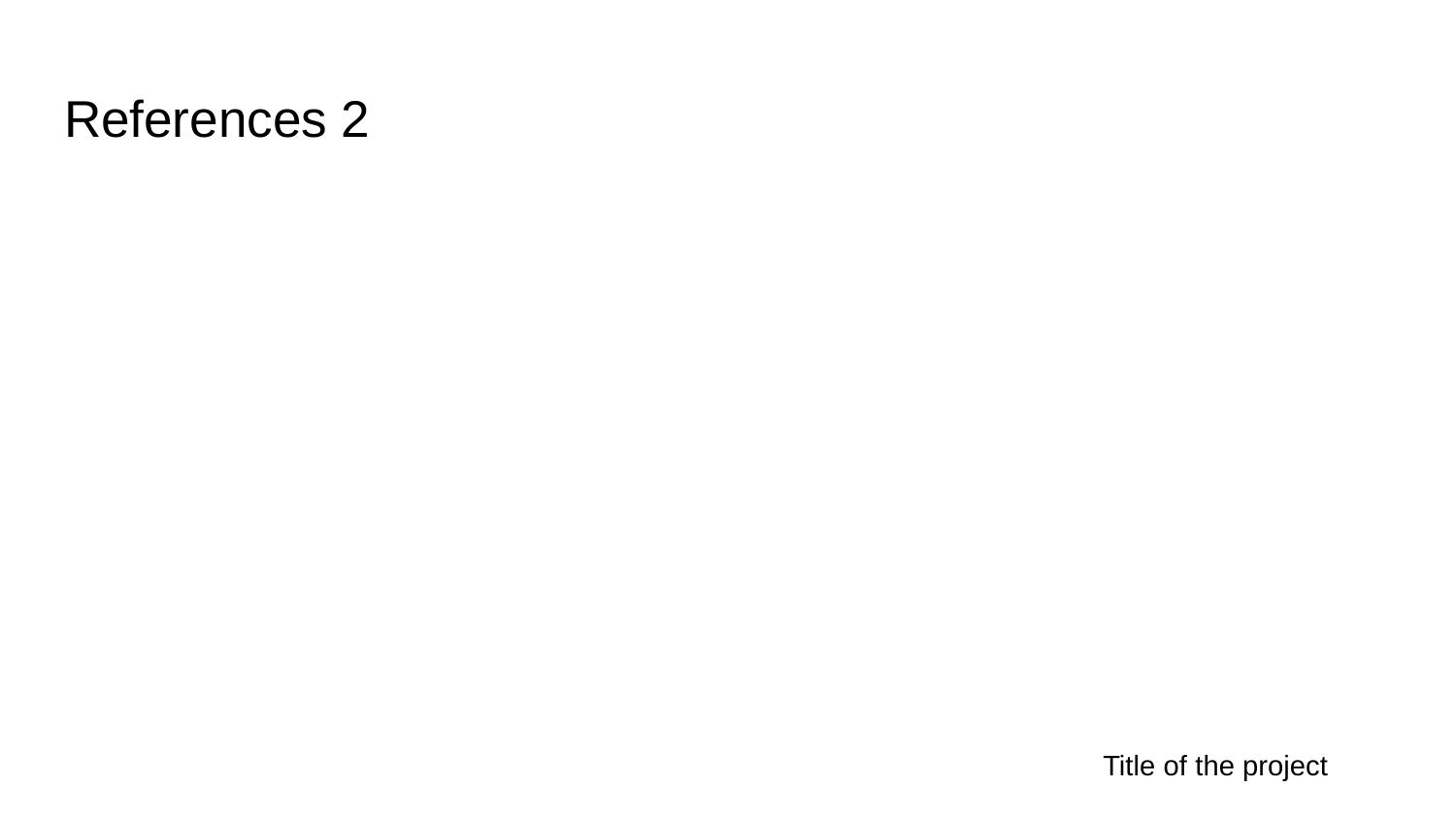

# References 2

Title of the project